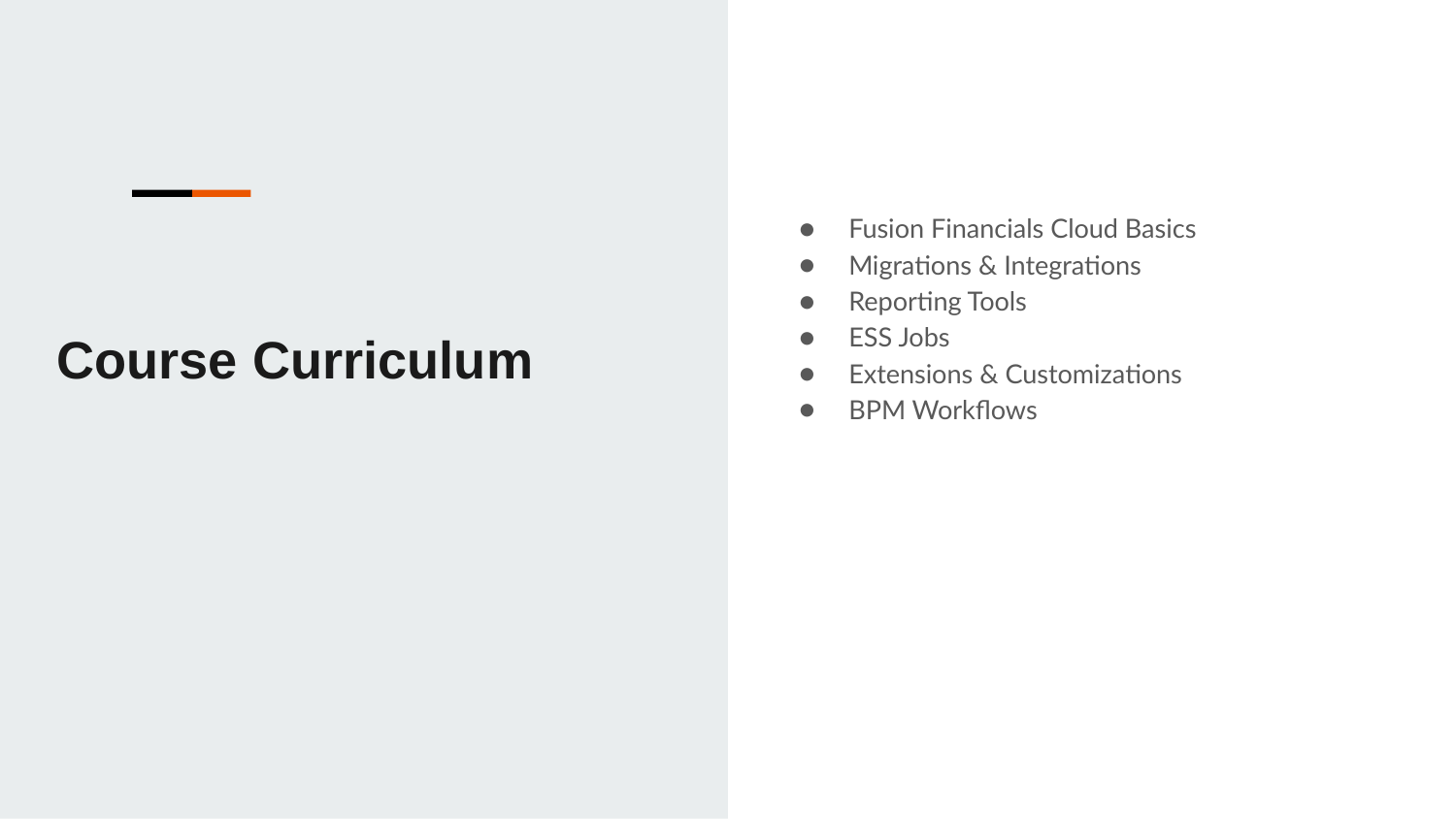

Fusion Financials Cloud Basics
Migrations & Integrations
Reporting Tools
ESS Jobs
Extensions & Customizations
BPM Workflows
Course Curriculum